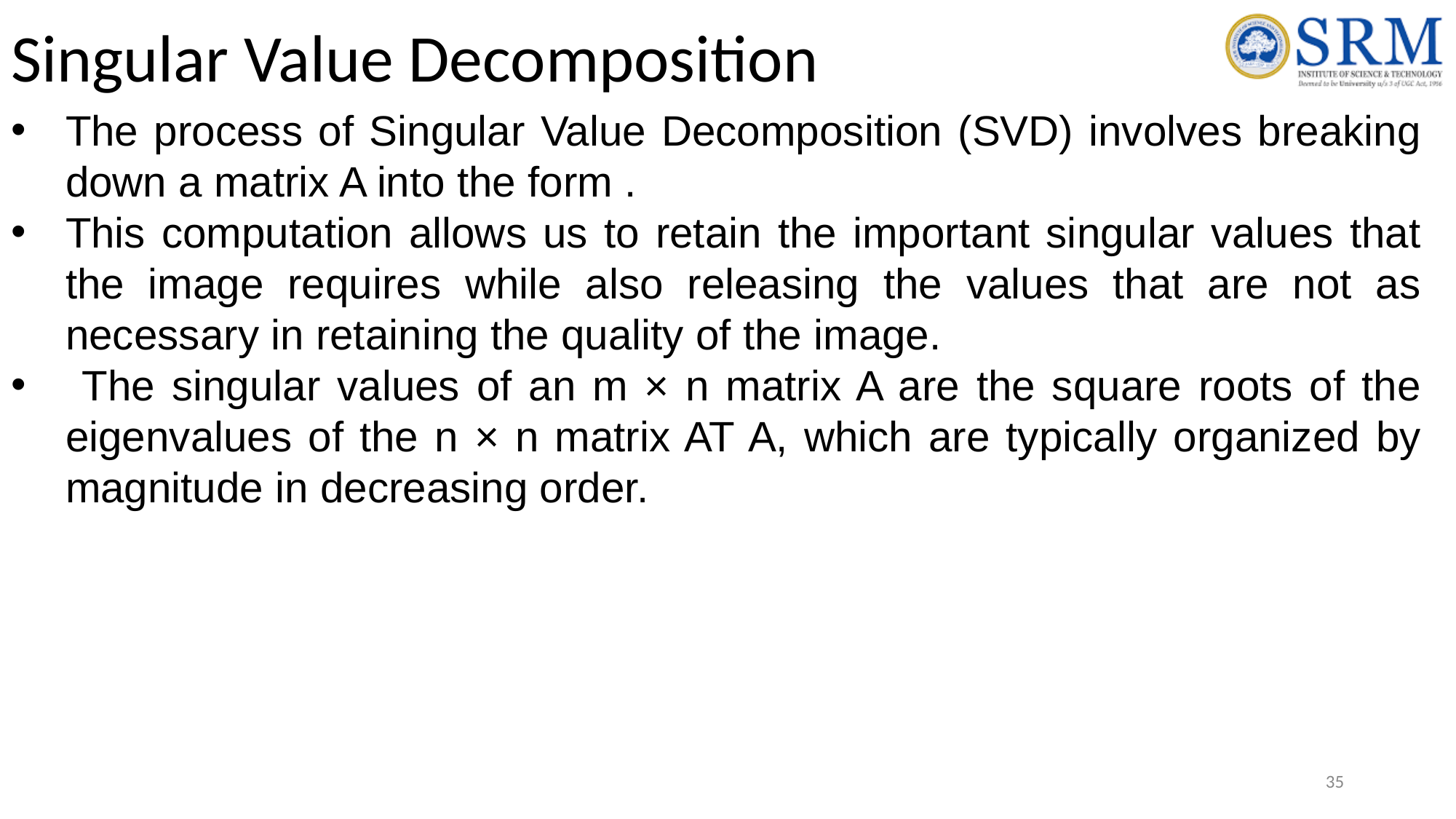

# Singular Value Decomposition
The process of Singular Value Decomposition (SVD) involves breaking down a matrix A into the form .
This computation allows us to retain the important singular values that the image requires while also releasing the values that are not as necessary in retaining the quality of the image.
 The singular values of an m × n matrix A are the square roots of the eigenvalues of the n × n matrix AT A, which are typically organized by magnitude in decreasing order.

35